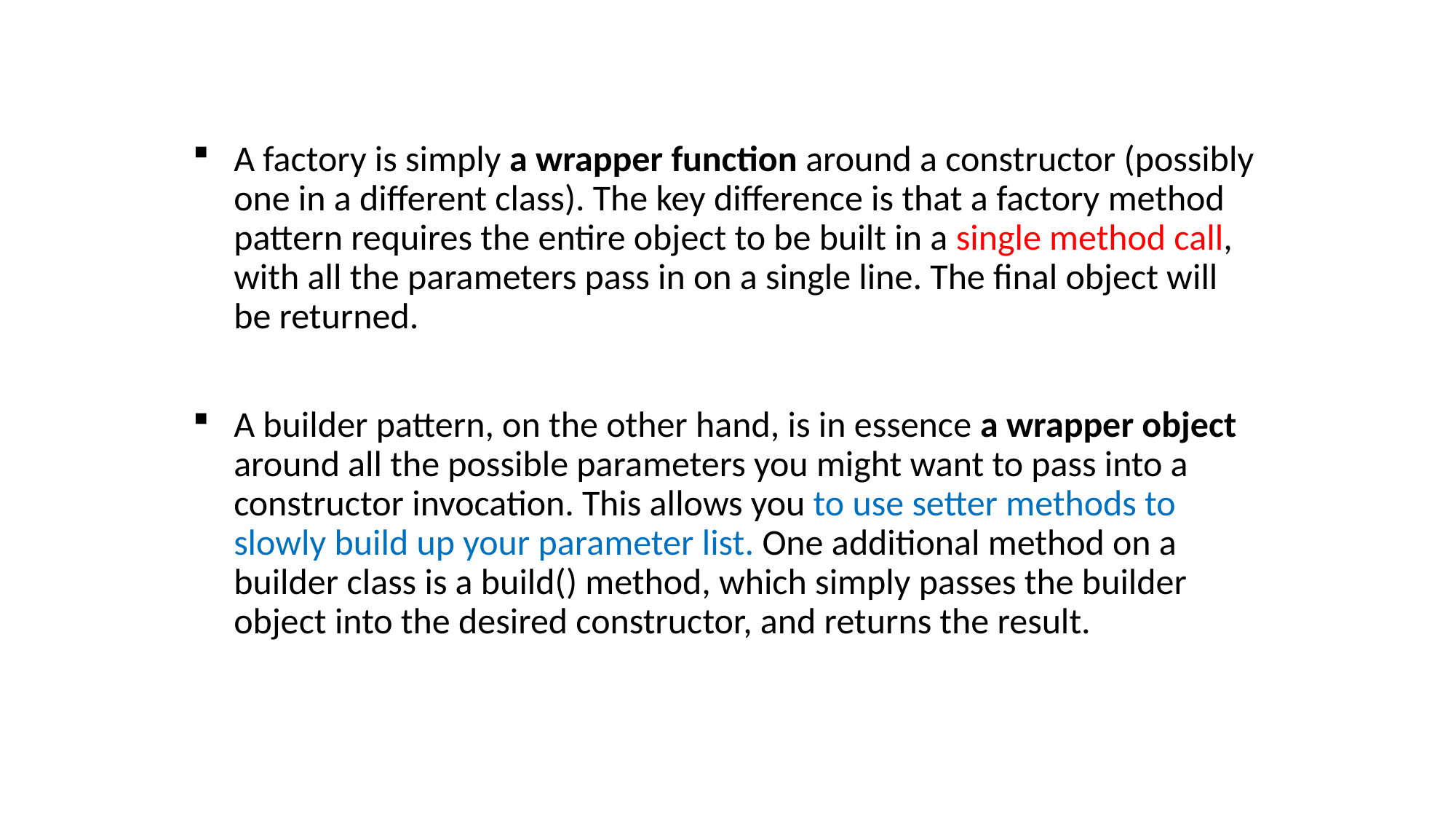

A factory is simply a wrapper function around a constructor (possibly one in a different class). The key difference is that a factory method pattern requires the entire object to be built in a single method call, with all the parameters pass in on a single line. The final object will be returned.

A builder pattern, on the other hand, is in essence a wrapper object around all the possible parameters you might want to pass into a constructor invocation. This allows you to use setter methods to slowly build up your parameter list. One additional method on a builder class is a build() method, which simply passes the builder object into the desired constructor, and returns the result.